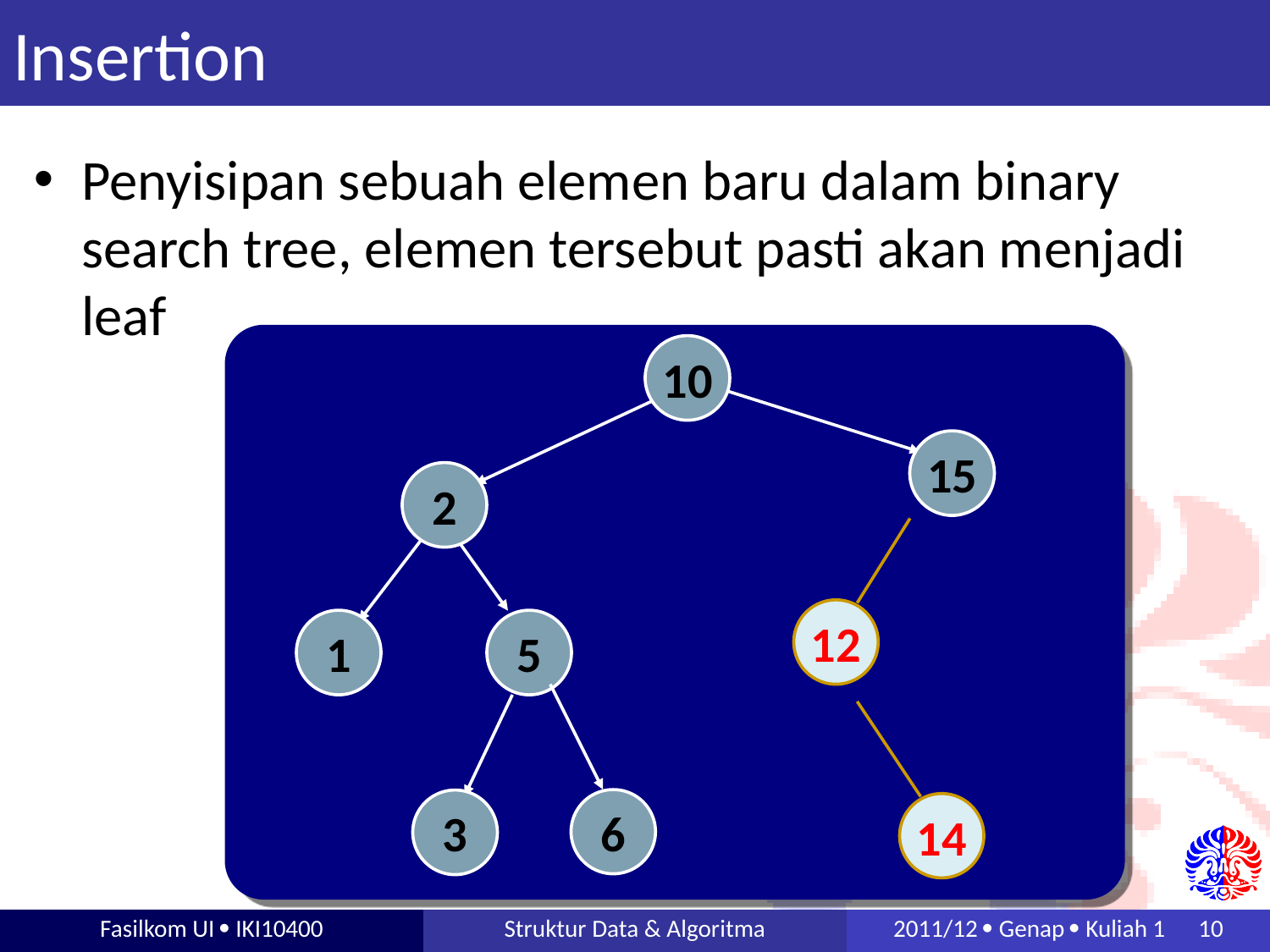

# Insertion
Penyisipan sebuah elemen baru dalam binary search tree, elemen tersebut pasti akan menjadi leaf

10

15
2

1
5

6

3

12

14